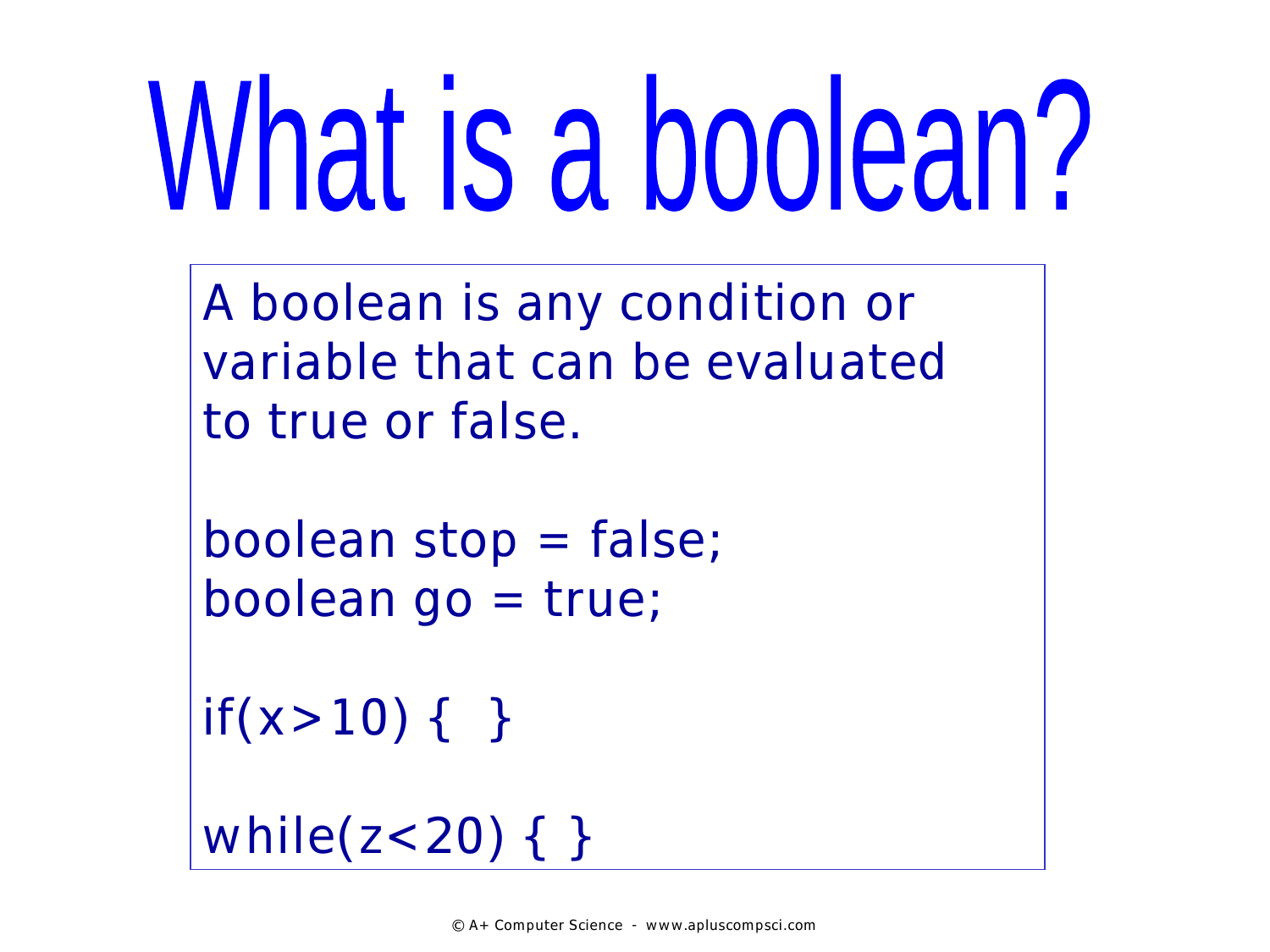

What is a boolean?
A boolean is any condition or
variable that can be evaluated
to true or false.

boolean stop = false;
boolean go = true;

if(x>10) {  }

while(z<20) { }

© A+ Computer Science  -  www.apluscompsci.com